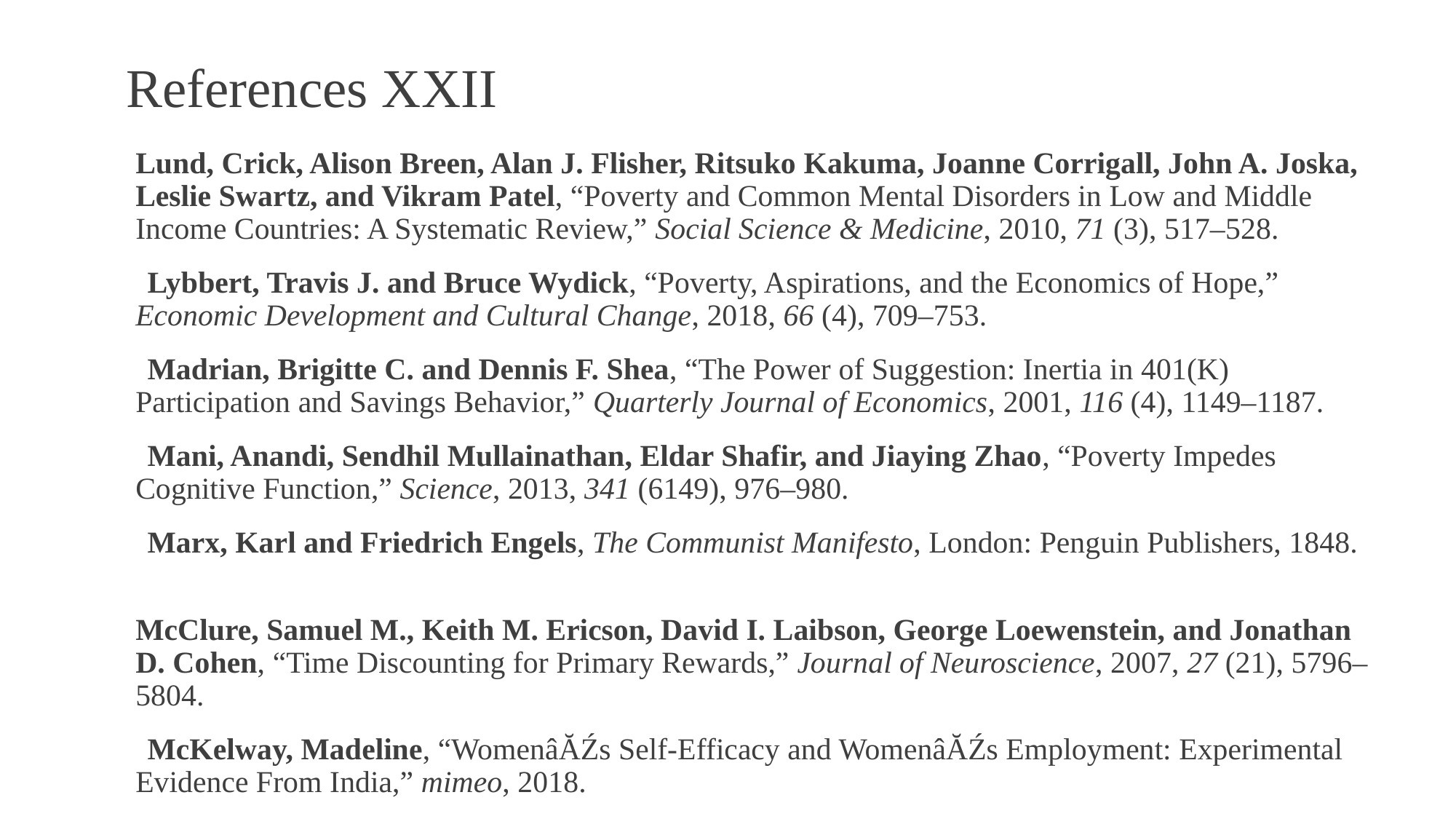

# References XXII
Lund, Crick, Alison Breen, Alan J. Flisher, Ritsuko Kakuma, Joanne Corrigall, John A. Joska, Leslie Swartz, and Vikram Patel, “Poverty and Common Mental Disorders in Low and Middle Income Countries: A Systematic Review,” Social Science & Medicine, 2010, 71 (3), 517–528.
Lybbert, Travis J. and Bruce Wydick, “Poverty, Aspirations, and the Economics of Hope,” Economic Development and Cultural Change, 2018, 66 (4), 709–753.
Madrian, Brigitte C. and Dennis F. Shea, “The Power of Suggestion: Inertia in 401(K) Participation and Savings Behavior,” Quarterly Journal of Economics, 2001, 116 (4), 1149–1187.
Mani, Anandi, Sendhil Mullainathan, Eldar Shafir, and Jiaying Zhao, “Poverty Impedes Cognitive Function,” Science, 2013, 341 (6149), 976–980.
Marx, Karl and Friedrich Engels, The Communist Manifesto, London: Penguin Publishers, 1848.
McClure, Samuel M., Keith M. Ericson, David I. Laibson, George Loewenstein, and Jonathan D. Cohen, “Time Discounting for Primary Rewards,” Journal of Neuroscience, 2007, 27 (21), 5796–5804.
McKelway, Madeline, “WomenâĂŹs Self-Efficacy and WomenâĂŹs Employment: Experimental Evidence From India,” mimeo, 2018.

107